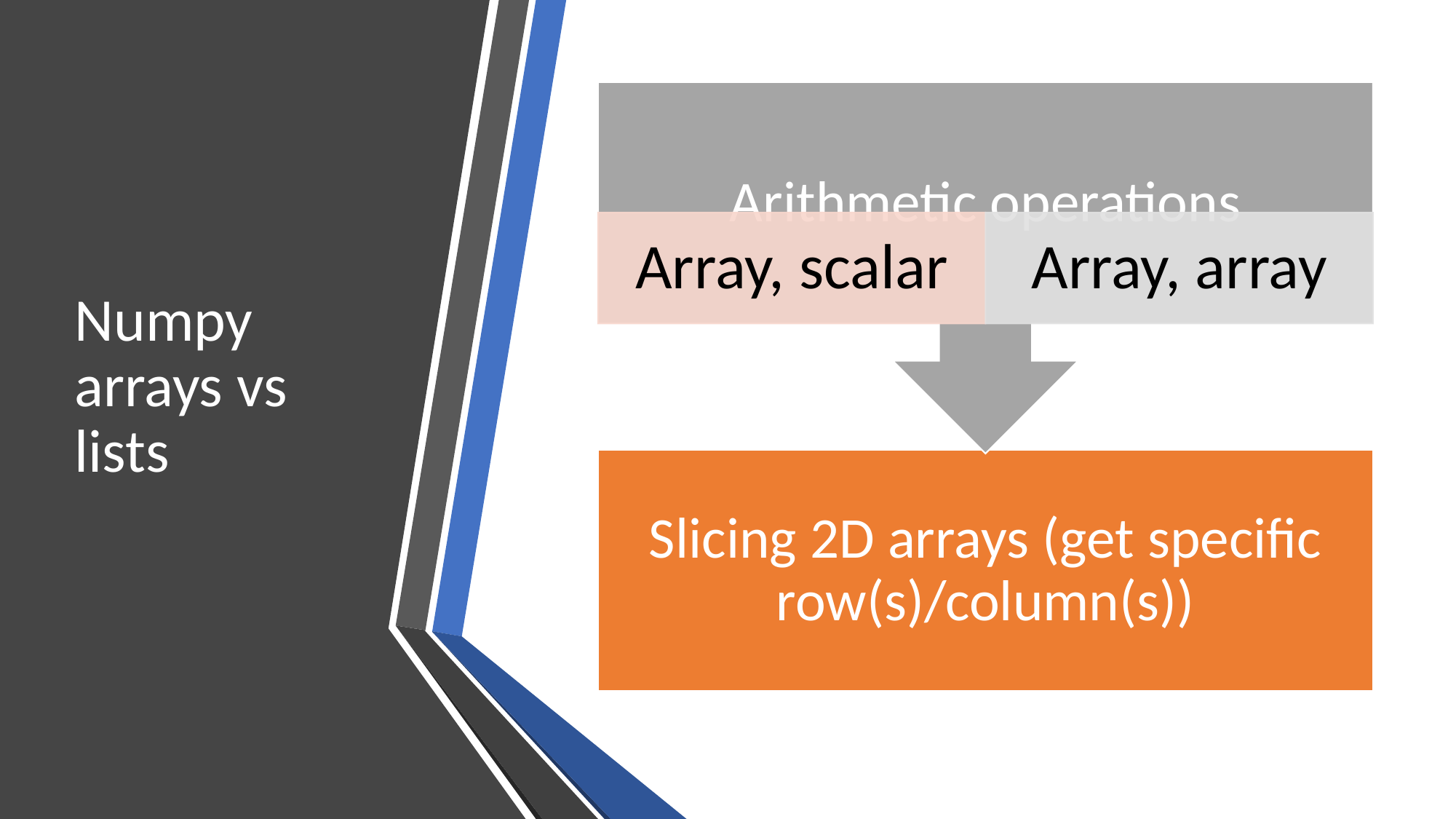

# Numpy arrays vs lists
Slicing 2D arrays (get specific row(s)/column(s))
Arithmetic operations
Array, scalar
Array, array